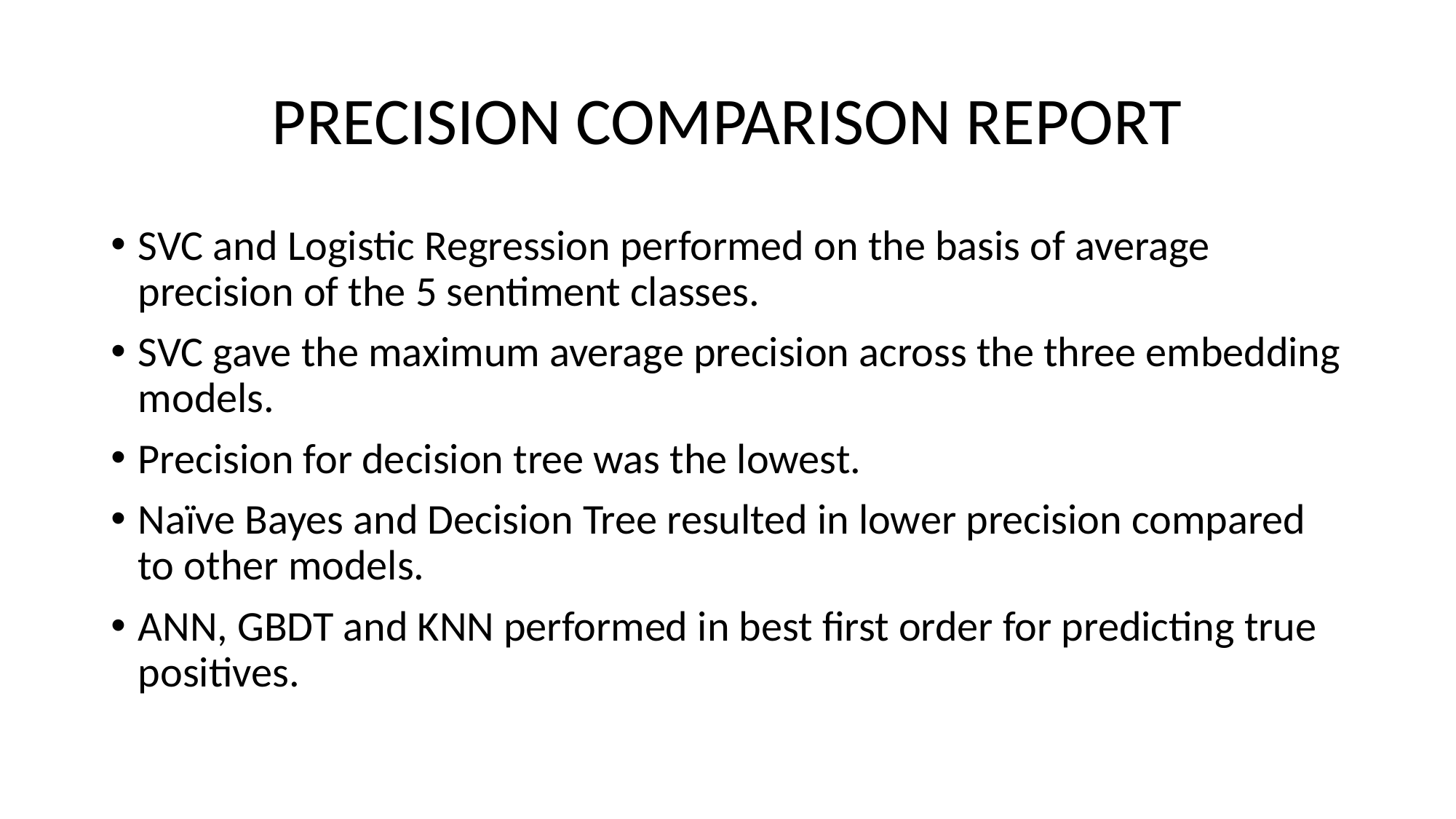

# PRECISION COMPARISON REPORT
SVC and Logistic Regression performed on the basis of average precision of the 5 sentiment classes.
SVC gave the maximum average precision across the three embedding models.
Precision for decision tree was the lowest.
Naïve Bayes and Decision Tree resulted in lower precision compared to other models.
ANN, GBDT and KNN performed in best first order for predicting true positives.